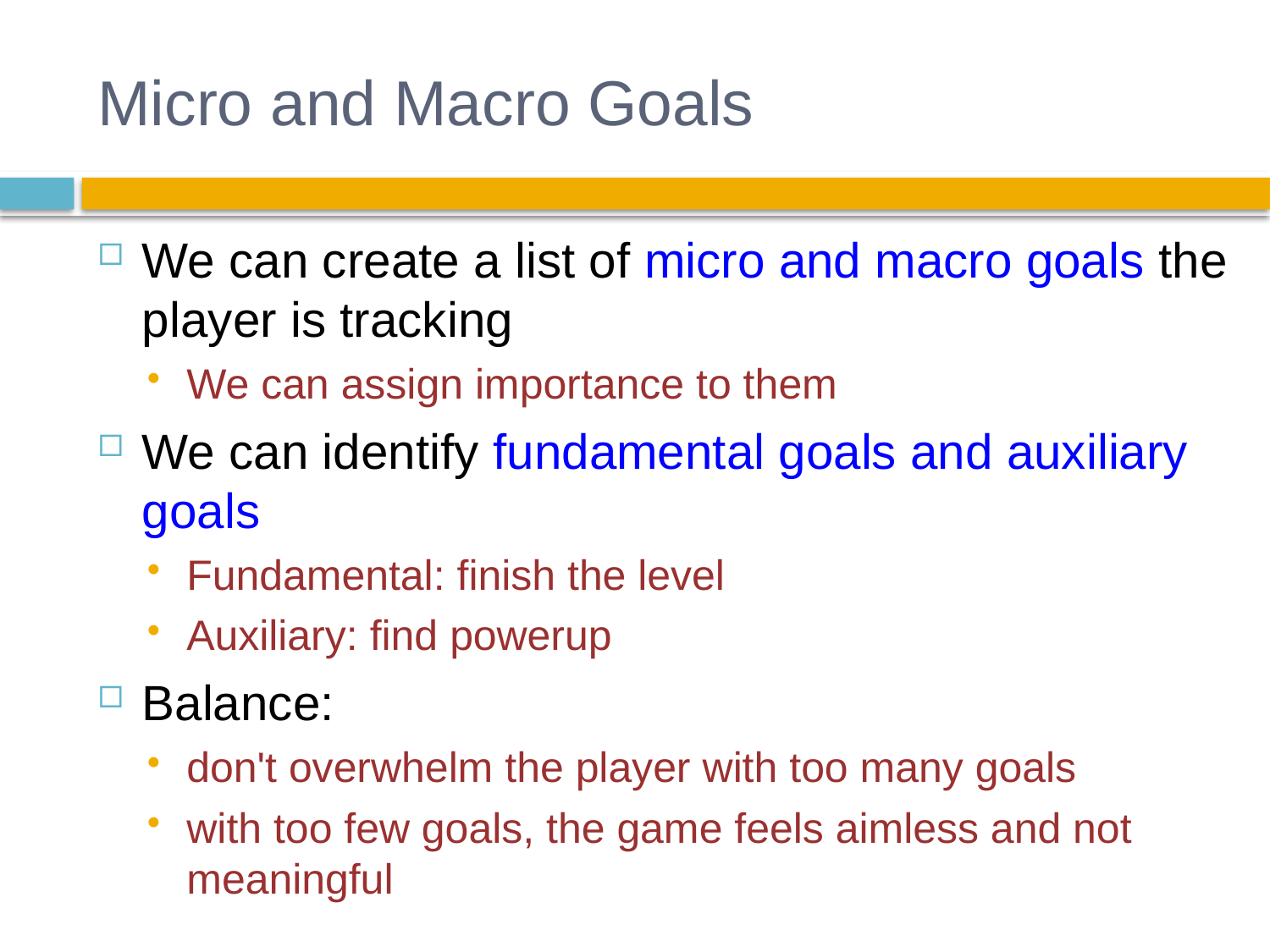

# Micro and Macro Goals
We can create a list of micro and macro goals the player is tracking
We can assign importance to them
We can identify fundamental goals and auxiliary goals
Fundamental: finish the level
Auxiliary: find powerup
Balance:
don't overwhelm the player with too many goals
with too few goals, the game feels aimless and not meaningful